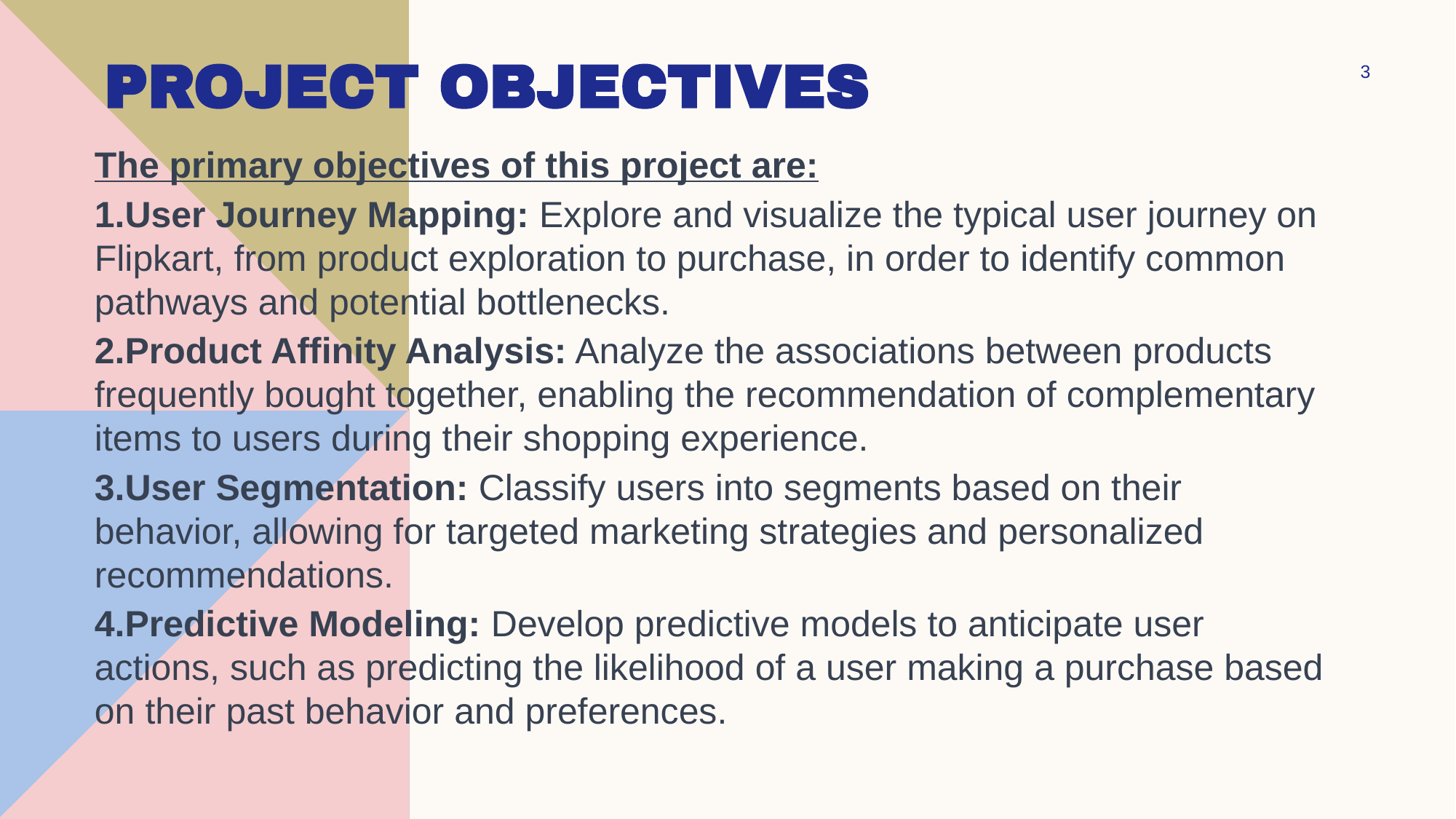

# Project objectives
3
The primary objectives of this project are:
User Journey Mapping: Explore and visualize the typical user journey on Flipkart, from product exploration to purchase, in order to identify common pathways and potential bottlenecks.
Product Affinity Analysis: Analyze the associations between products frequently bought together, enabling the recommendation of complementary items to users during their shopping experience.
User Segmentation: Classify users into segments based on their behavior, allowing for targeted marketing strategies and personalized recommendations.
Predictive Modeling: Develop predictive models to anticipate user actions, such as predicting the likelihood of a user making a purchase based on their past behavior and preferences.